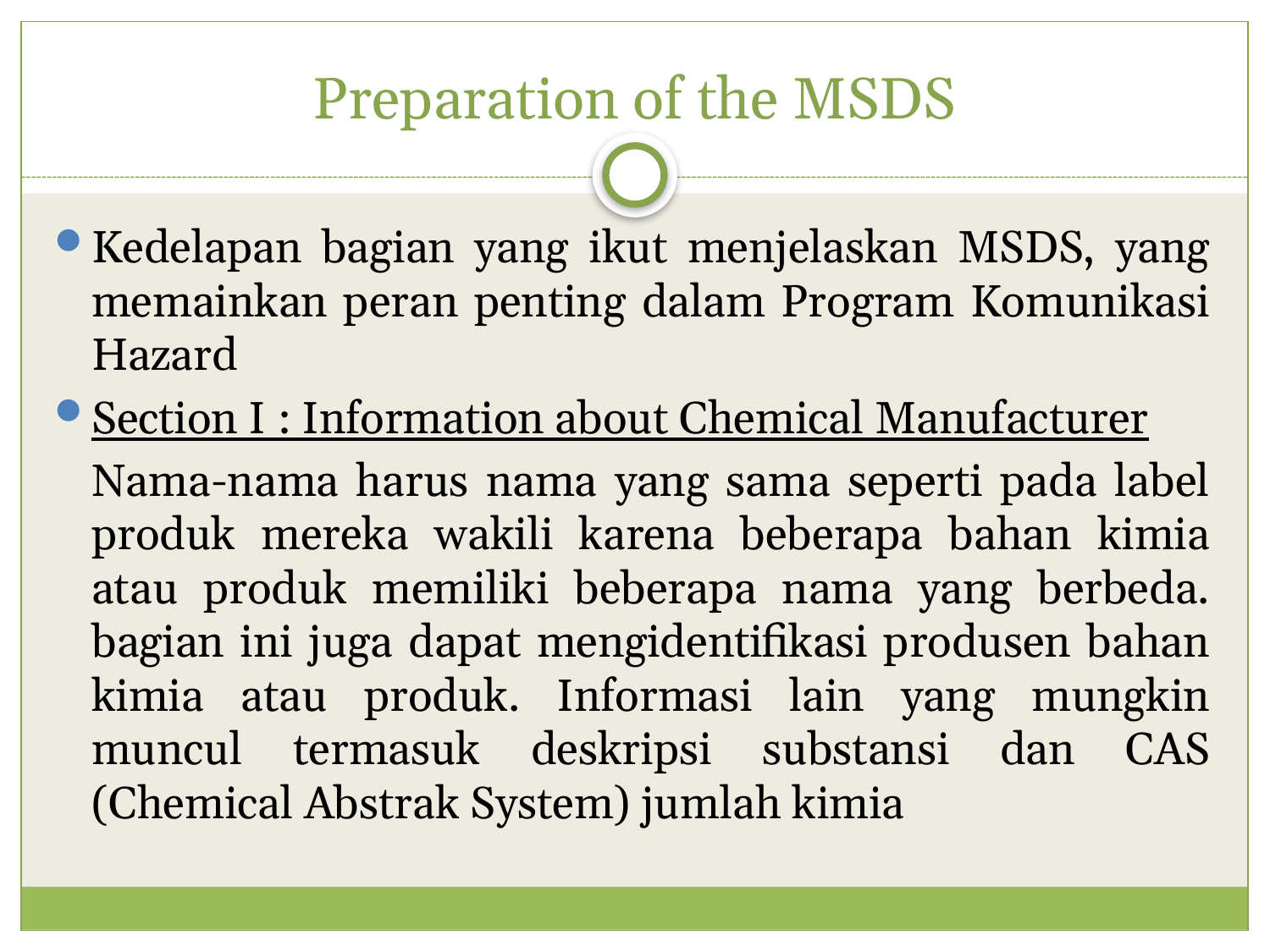

# Preparation of the MSDS
Kedelapan bagian yang ikut menjelaskan MSDS, yang memainkan peran penting dalam Program Komunikasi Hazard
Section I : Information about Chemical Manufacturer
		Nama-nama harus nama yang sama seperti pada label produk mereka wakili karena beberapa bahan kimia atau produk memiliki beberapa nama yang berbeda. bagian ini juga dapat mengidentifikasi produsen bahan kimia atau produk. Informasi lain yang mungkin muncul termasuk deskripsi substansi dan CAS (Chemical Abstrak System) jumlah kimia